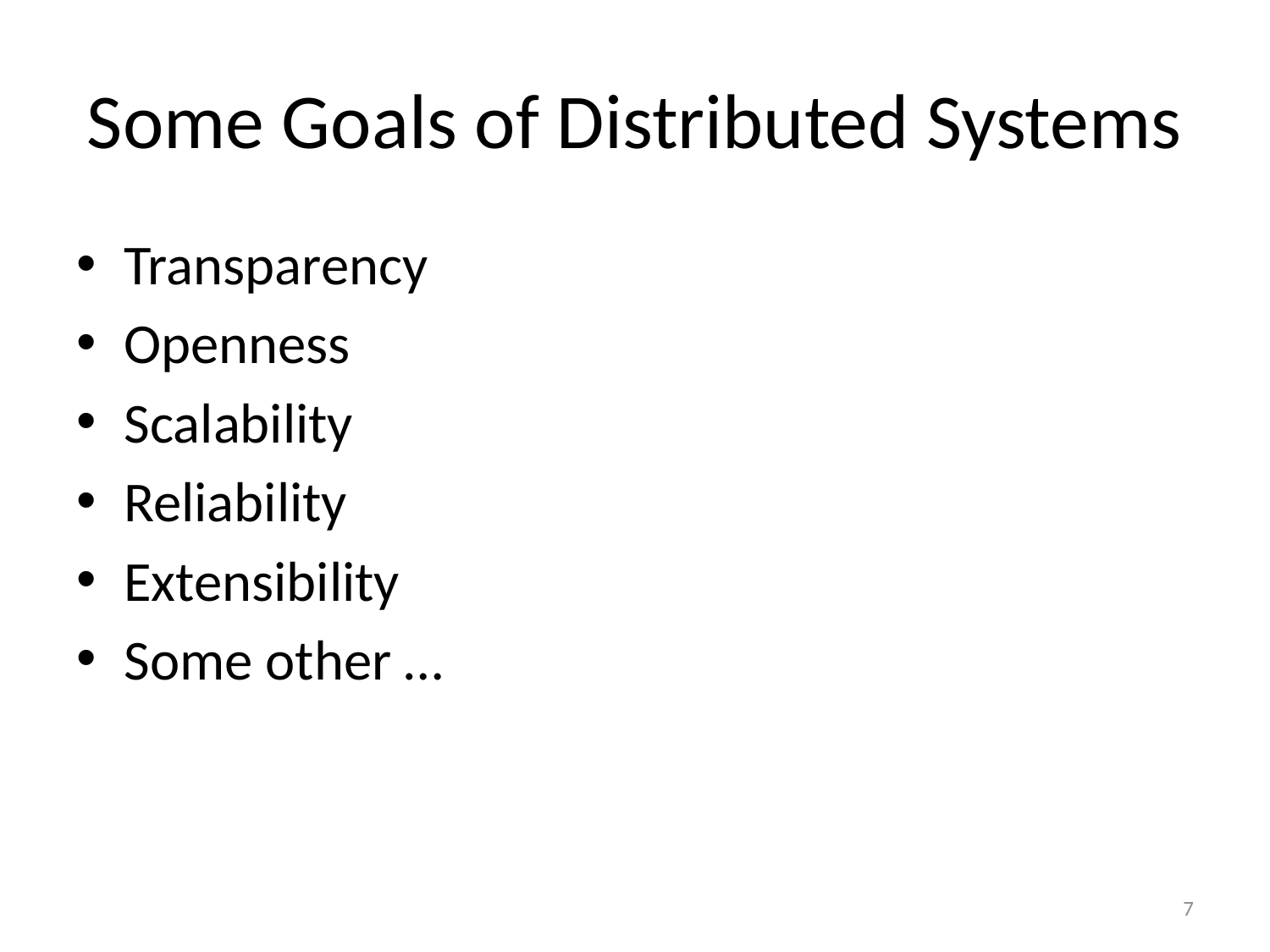

# Some Goals of Distributed Systems
Transparency
Openness
Scalability
Reliability
Extensibility
Some other …
7